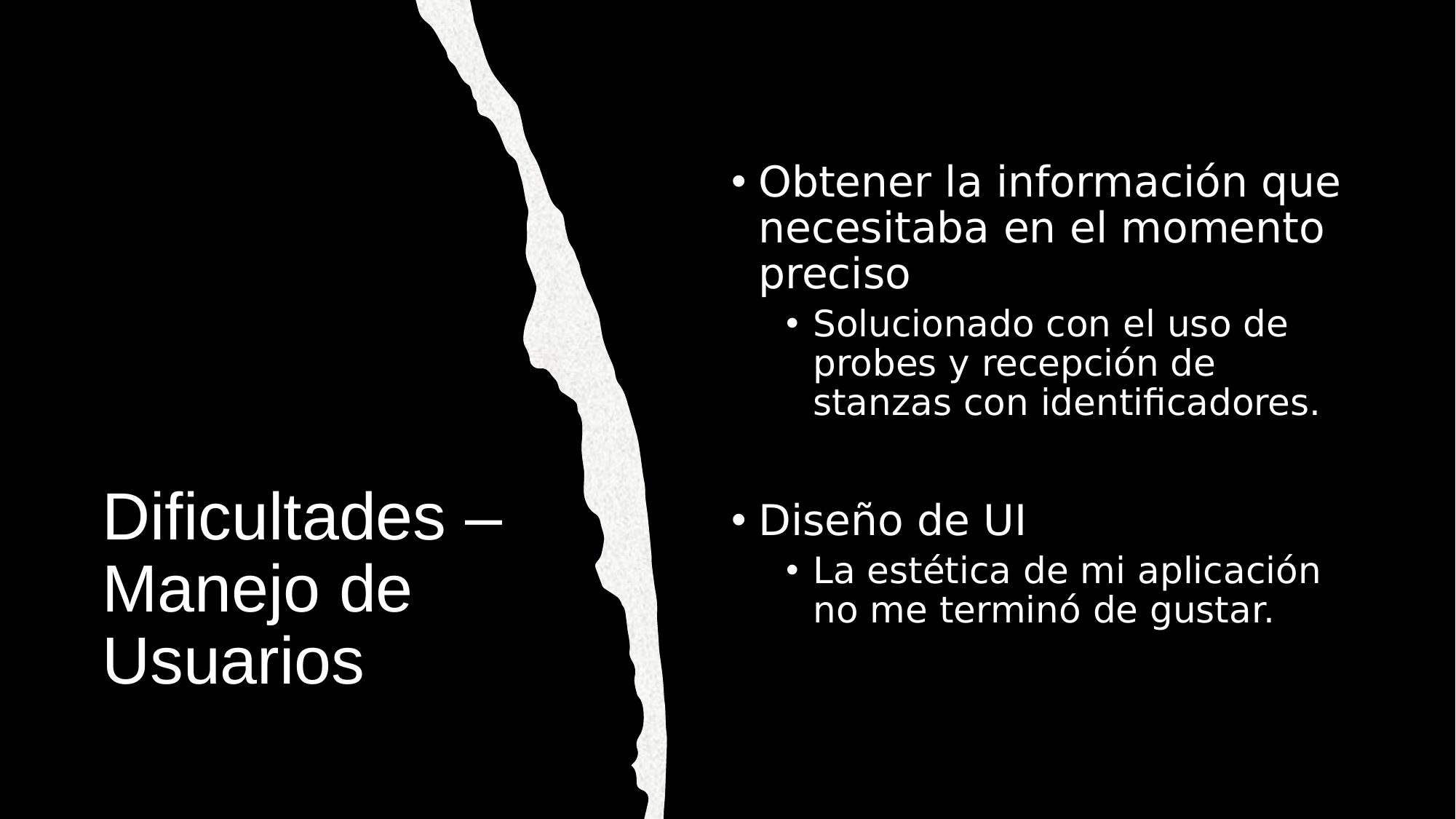

Obtener la información que necesitaba en el momento preciso
Solucionado con el uso de probes y recepción de stanzas con identificadores.

Diseño de UI
La estética de mi aplicación no me terminó de gustar.

# Dificultades – Manejo de Usuarios